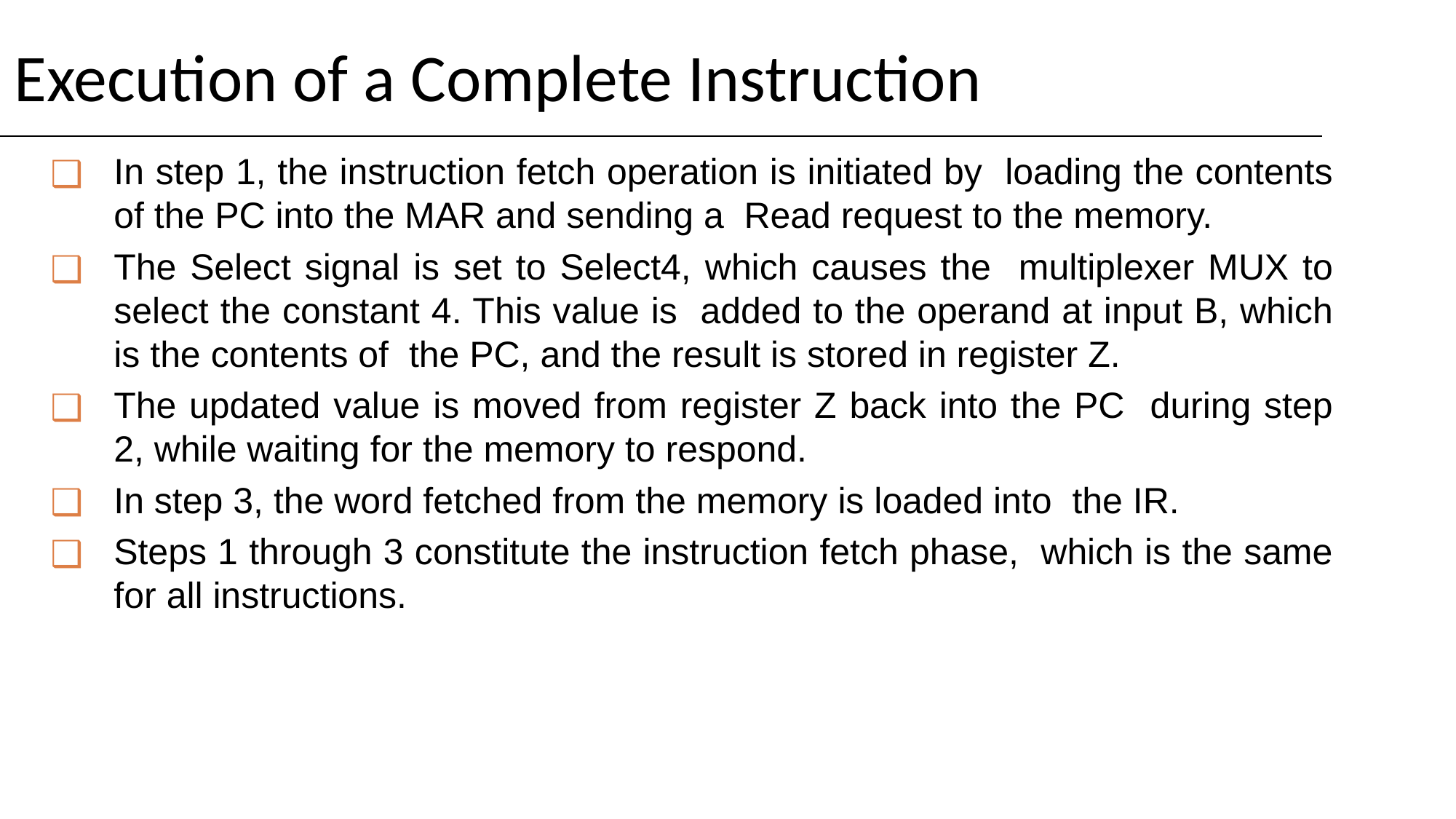

# Execution of a Complete Instruction

In step 1, the instruction fetch operation is initiated by  loading the contents of the PC into the MAR and sending a  Read request to the memory.
The Select signal is set to Select4, which causes the  multiplexer MUX to select the constant 4. This value is  added to the operand at input B, which is the contents of  the PC, and the result is stored in register Z.
The updated value is moved from register Z back into the PC  during step 2, while waiting for the memory to respond.
In step 3, the word fetched from the memory is loaded into  the IR.
Steps 1 through 3 constitute the instruction fetch phase,  which is the same for all instructions.